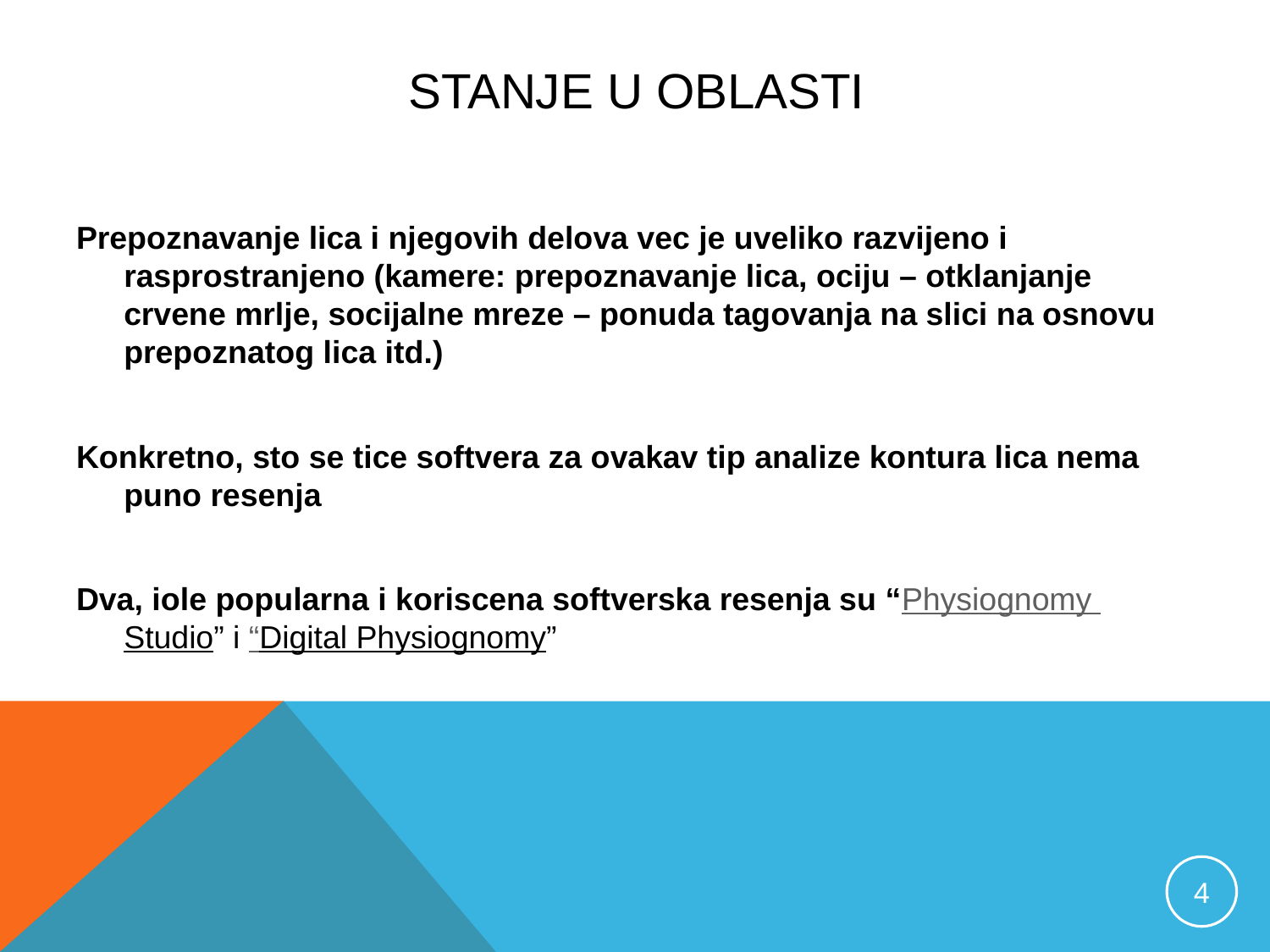

# Stanje u oblasti
Prepoznavanje lica i njegovih delova vec je uveliko razvijeno i rasprostranjeno (kamere: prepoznavanje lica, ociju – otklanjanje crvene mrlje, socijalne mreze – ponuda tagovanja na slici na osnovu prepoznatog lica itd.)

Konkretno, sto se tice softvera za ovakav tip analize kontura lica nema puno resenja

Dva, iole popularna i koriscena softverska resenja su “Physiognomy Studio” i “Digital Physiognomy”

4